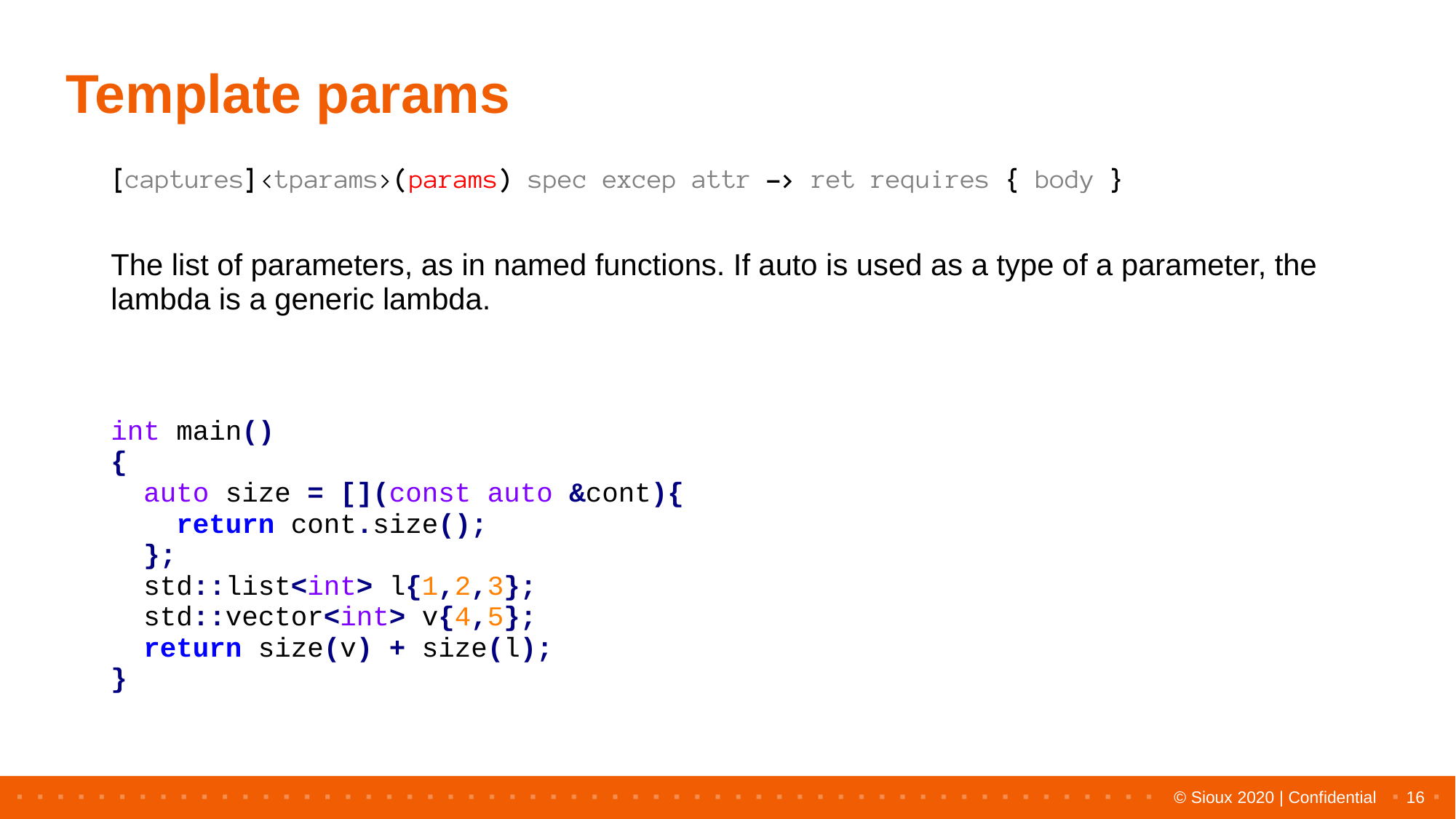

# Template params
| [captures]<tparams>(params) spec excep attr -> ret requires { body } The list of parameters, as in named functions. If auto is used as a type of a parameter, the lambda is a generic lambda. |
| --- |

| int main() { auto size = [](const auto &cont){ return cont.size(); }; std::list<int> l{1,2,3}; std::vector<int> v{4,5}; return size(v) + size(l); } |
| --- |
16
© Sioux 2020 | Confidential